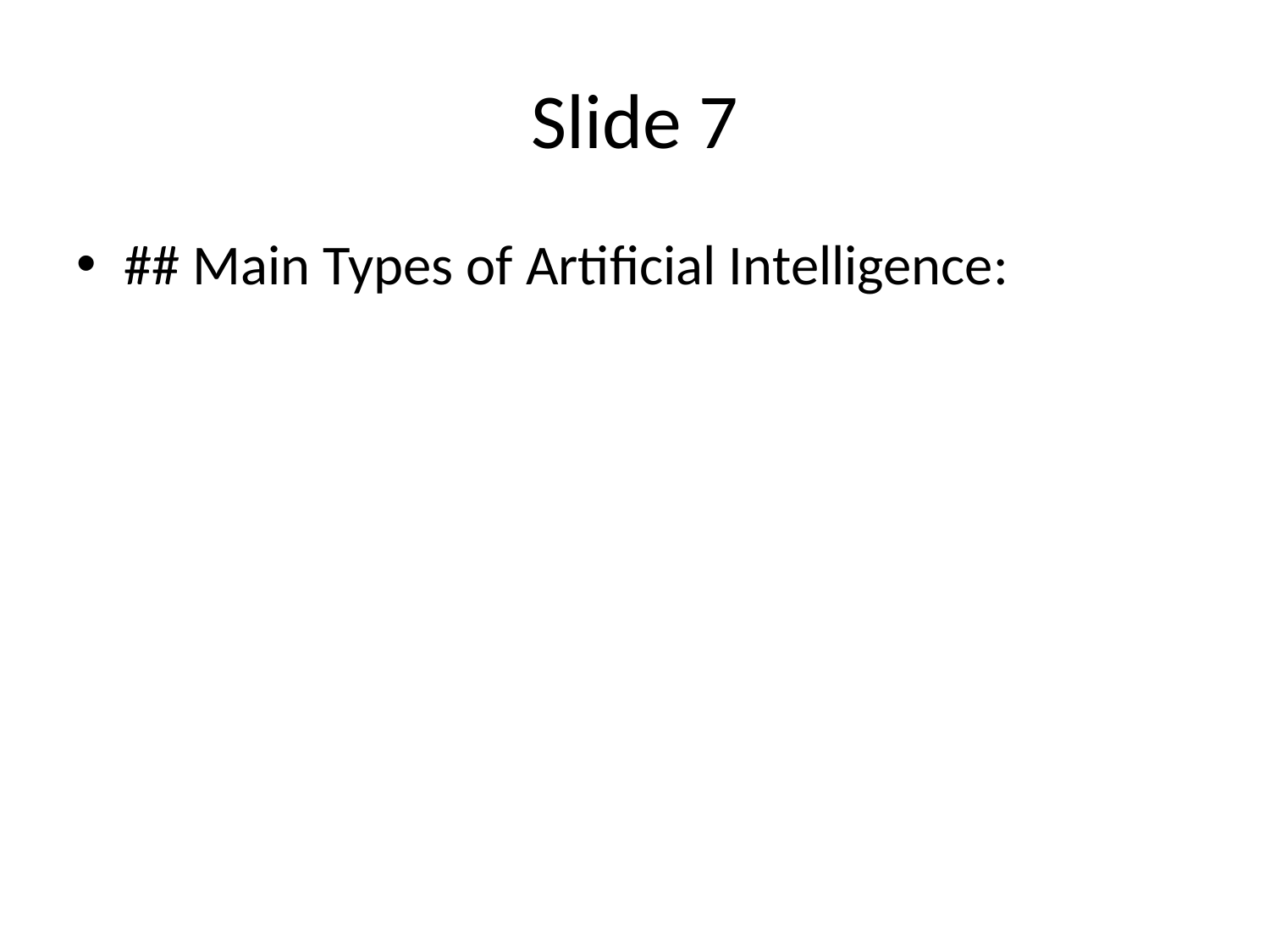

# Slide 7
## Main Types of Artificial Intelligence: